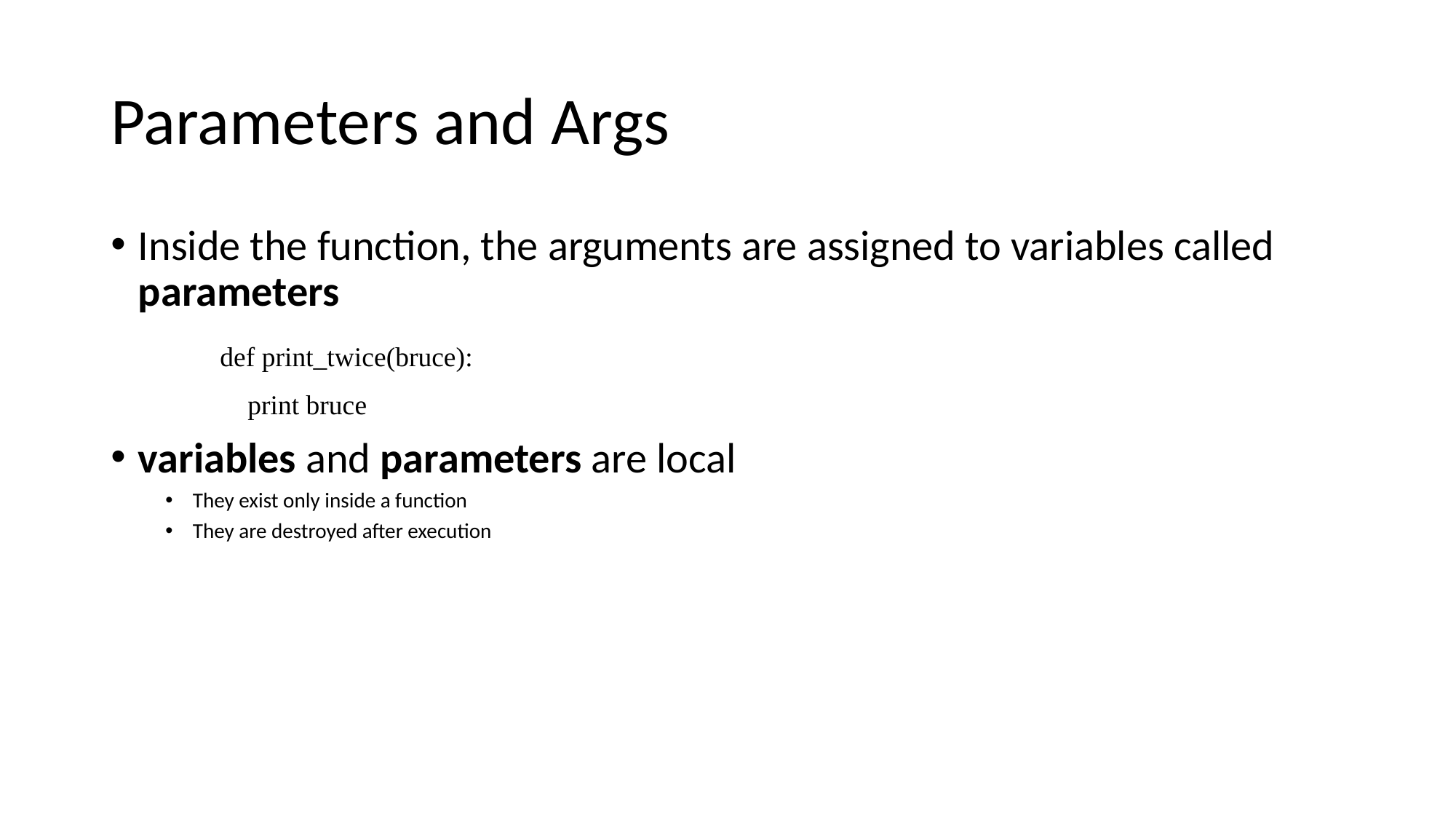

# Parameters and Args
Inside the function, the arguments are assigned to variables called parameters
	def print_twice(bruce):
   	    print bruce
variables and parameters are local
They exist only inside a function
They are destroyed after execution